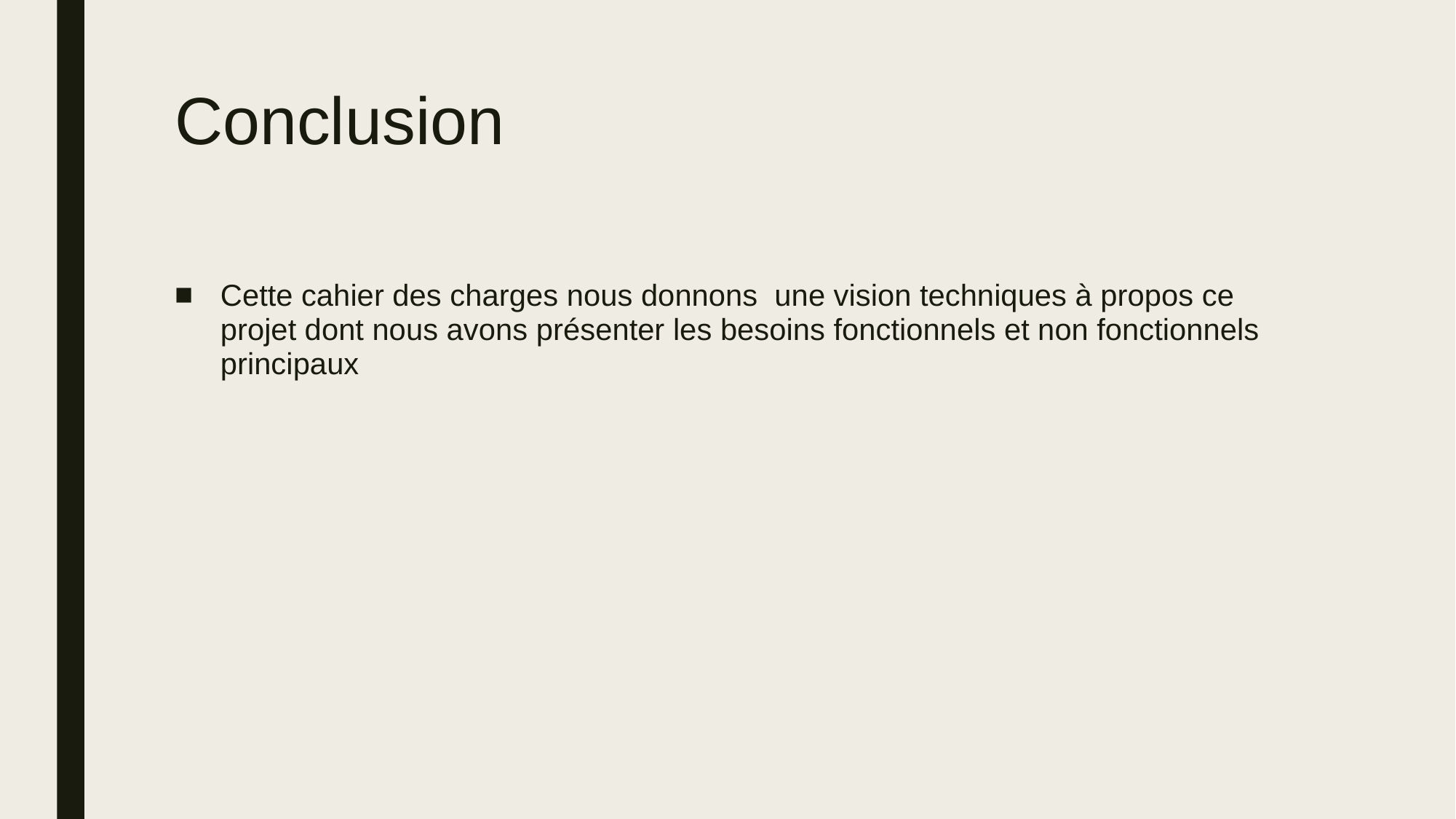

# Conclusion
Cette cahier des charges nous donnons  une vision techniques à propos ce projet dont nous avons présenter les besoins fonctionnels et non fonctionnels principaux